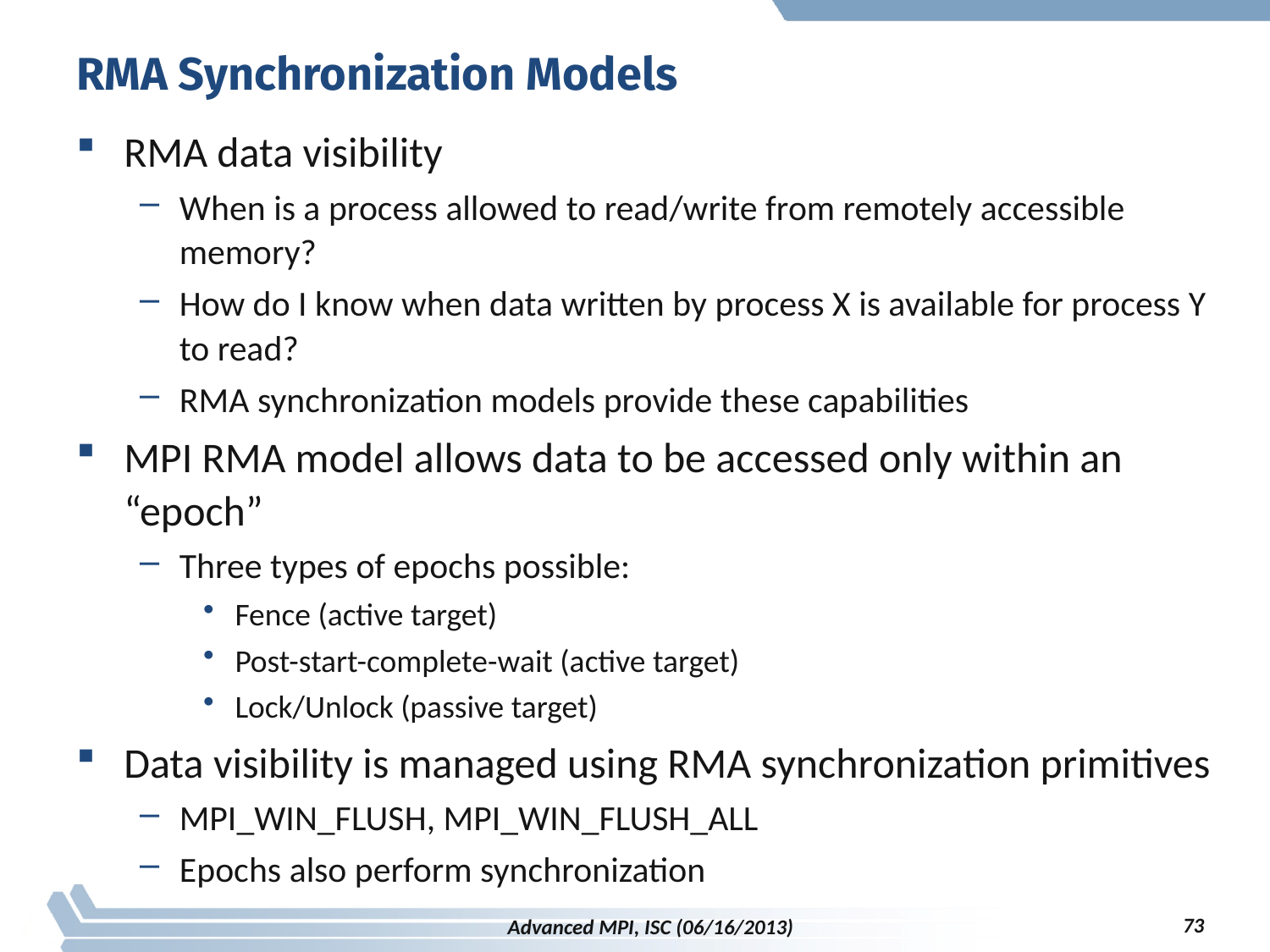

# RMA Synchronization Models
RMA data visibility
When is a process allowed to read/write from remotely accessible memory?
How do I know when data written by process X is available for process Y to read?
RMA synchronization models provide these capabilities
MPI RMA model allows data to be accessed only within an “epoch”
Three types of epochs possible:
Fence (active target)
Post-start-complete-wait (active target)
Lock/Unlock (passive target)
Data visibility is managed using RMA synchronization primitives
MPI_WIN_FLUSH, MPI_WIN_FLUSH_ALL
Epochs also perform synchronization
73
Advanced MPI, ISC (06/16/2013)